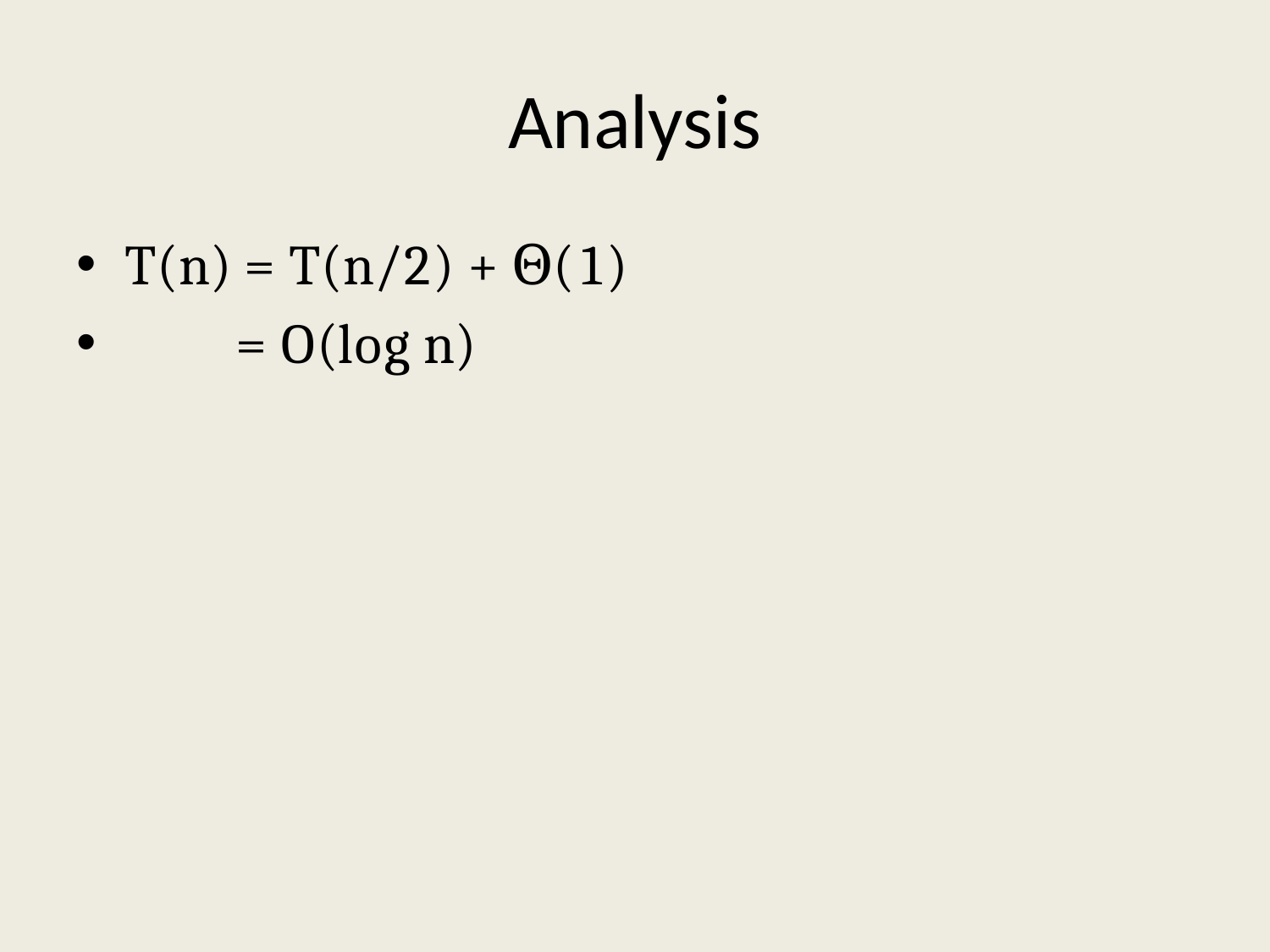

# Analysis
T(n) = T(n/2) + Θ(1)
         = O(log n)